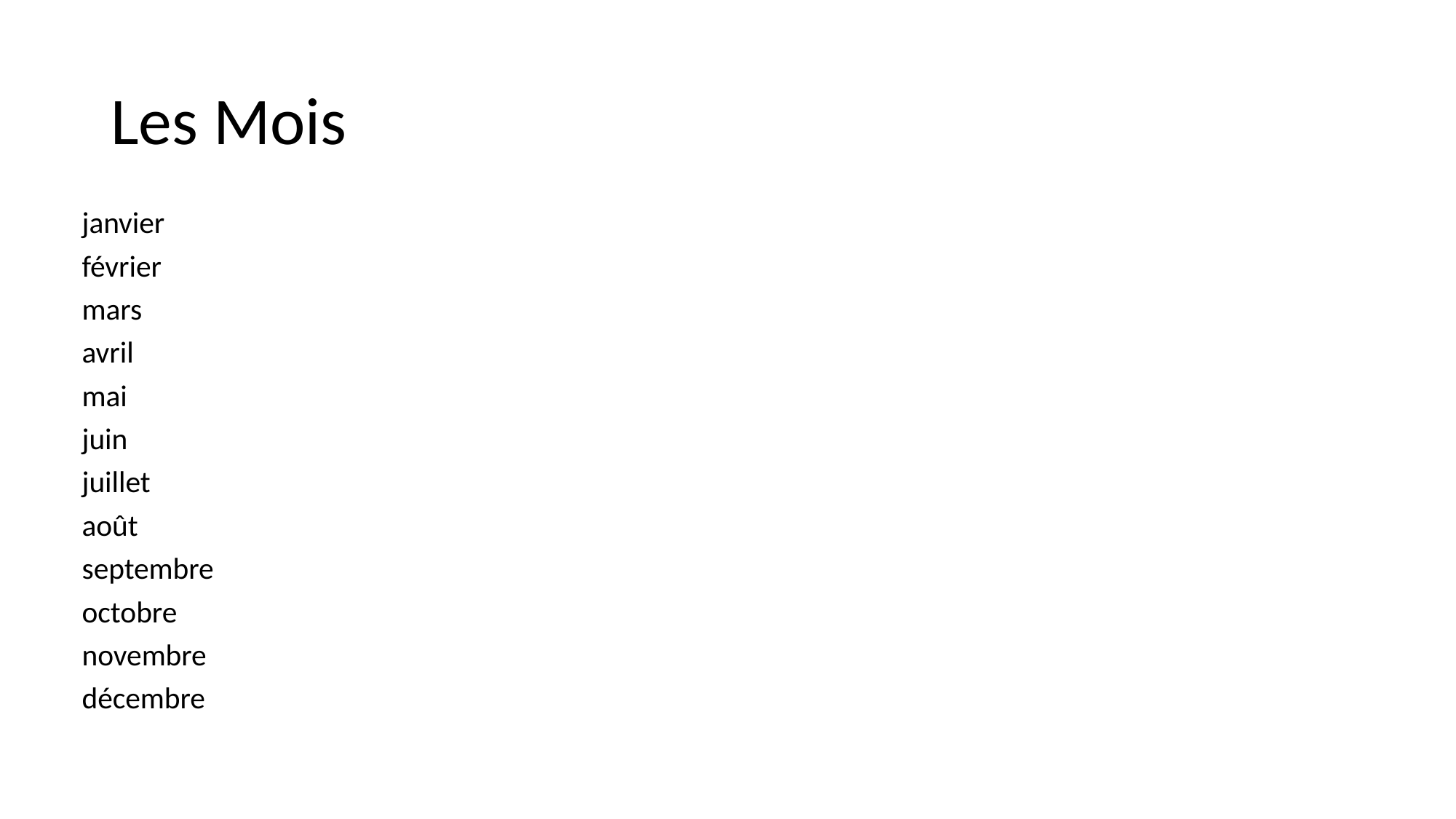

# Les Mois
janvier
février
mars
avril
mai
juin
juillet
août
septembre
octobre
novembre
décembre